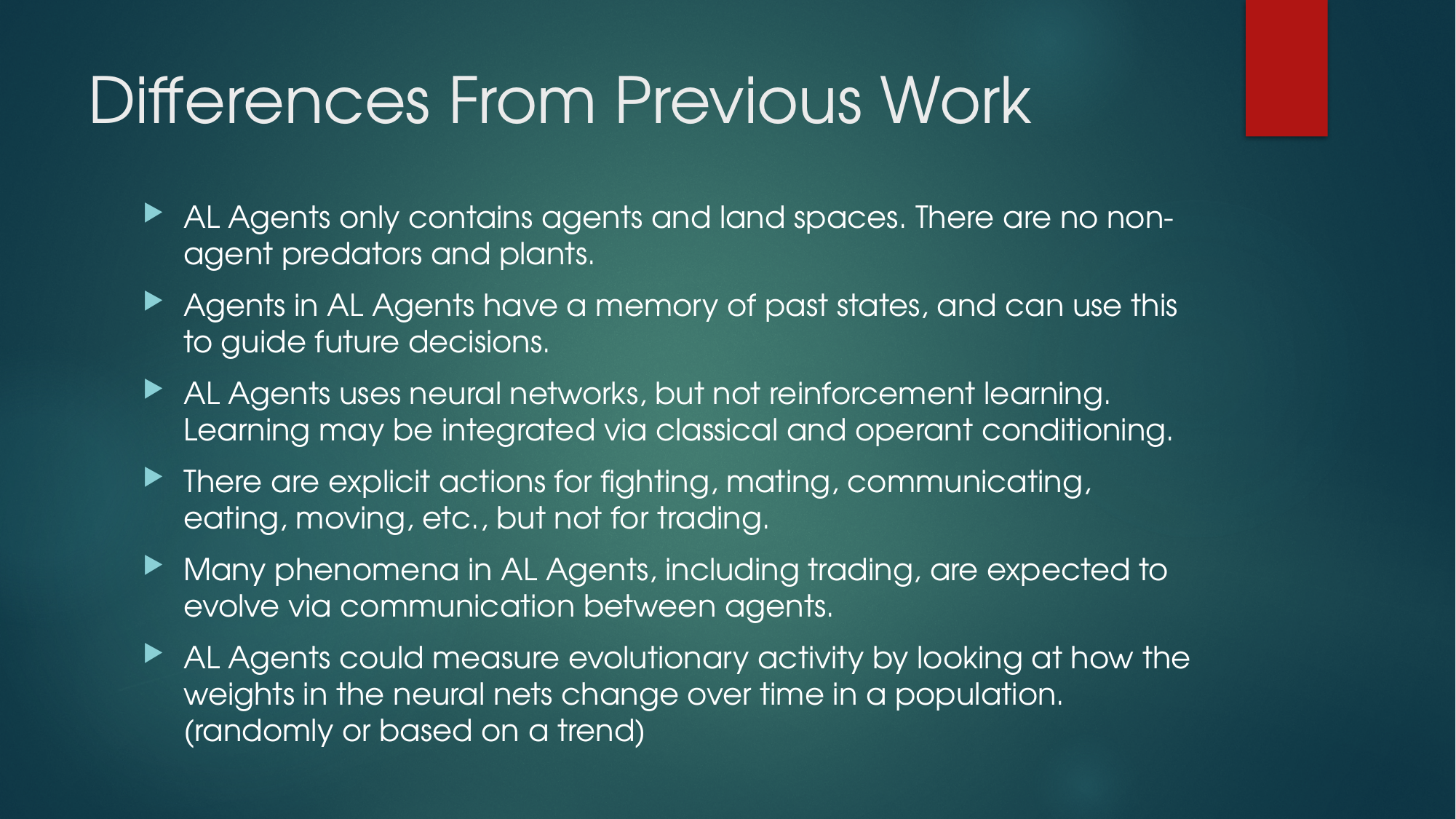

# Differences From Previous Work
AL Agents only contains agents and land spaces. There are no non-agent predators and plants.
Agents in AL Agents have a memory of past states, and can use this to guide future decisions.
AL Agents uses neural networks, but not reinforcement learning. Learning may be integrated via classical and operant conditioning.
There are explicit actions for fighting, mating, communicating, eating, moving, etc., but not for trading.
Many phenomena in AL Agents, including trading, are expected to evolve via communication between agents.
AL Agents could measure evolutionary activity by looking at how the weights in the neural nets change over time in a population. (randomly or based on a trend)